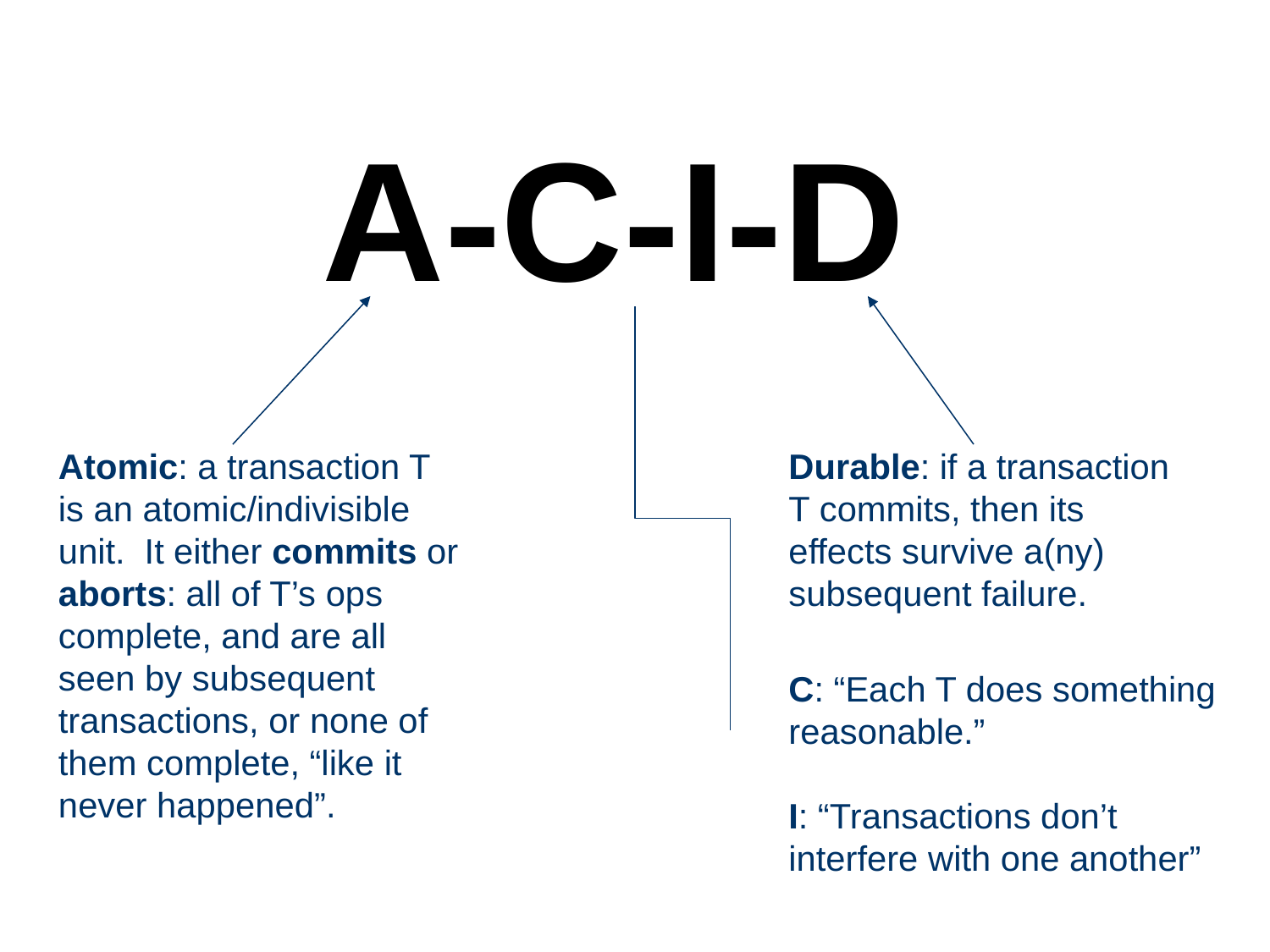

A-C-I-D

Atomic: a transaction T is an atomic/indivisible unit.  It either commits or aborts: all of T’s ops complete, and are all seen by subsequent transactions, or none of them complete, “like it never happened”.

Durable: if a transaction T commits, then its effects survive a(ny) subsequent failure.

C: “Each T does something reasonable.”

I: “Transactions don’t interfere with one another”